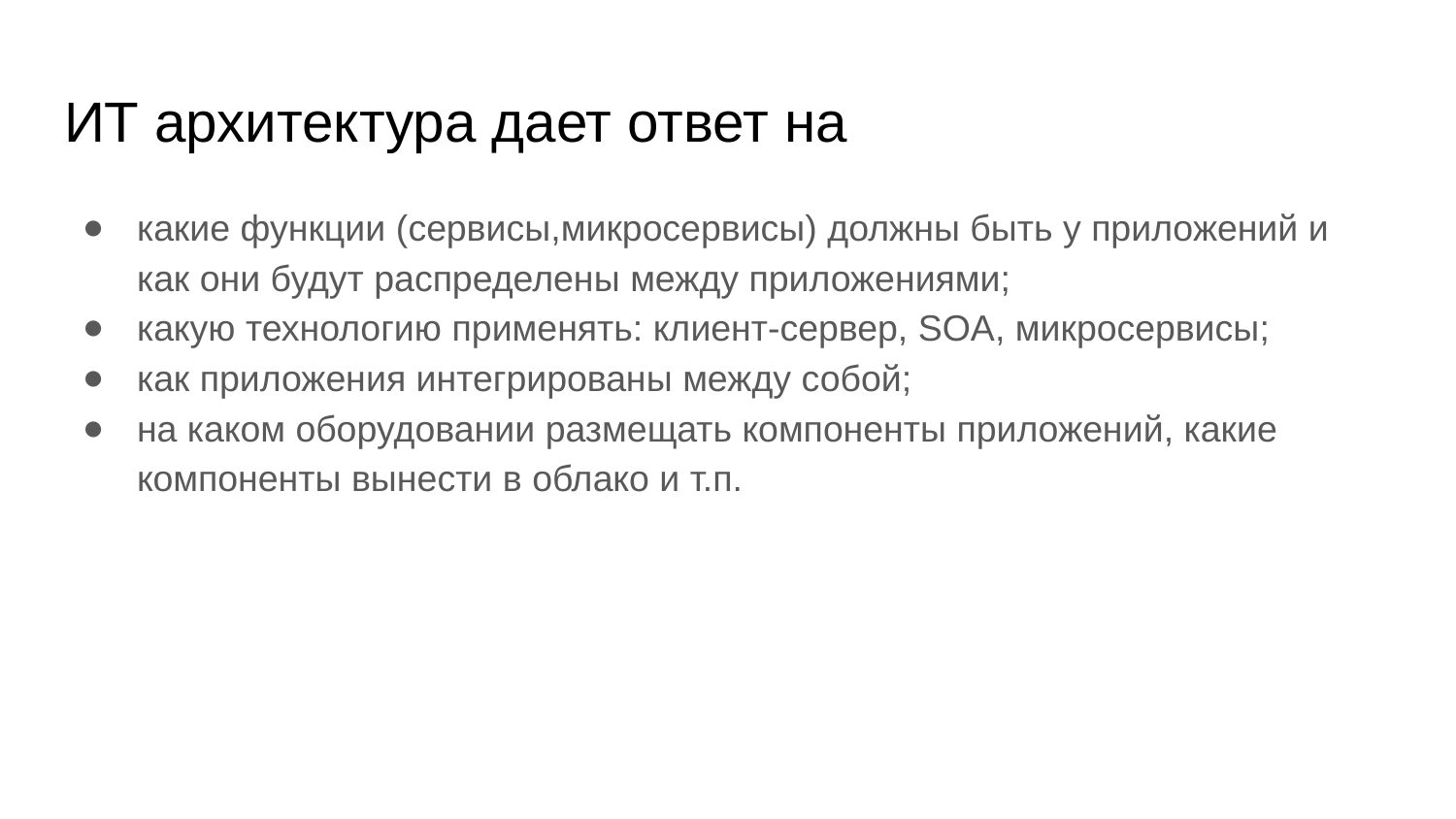

# ИТ архитектура дает ответ на

какие функции (сервисы,микросервисы) должны быть у приложений и как они будут распределены между приложениями;
какую технологию применять: клиент-сервер, SOA, микросервисы;
как приложения интегрированы между собой;
на каком оборудовании размещать компоненты приложений, какие компоненты вынести в облако и т.п.